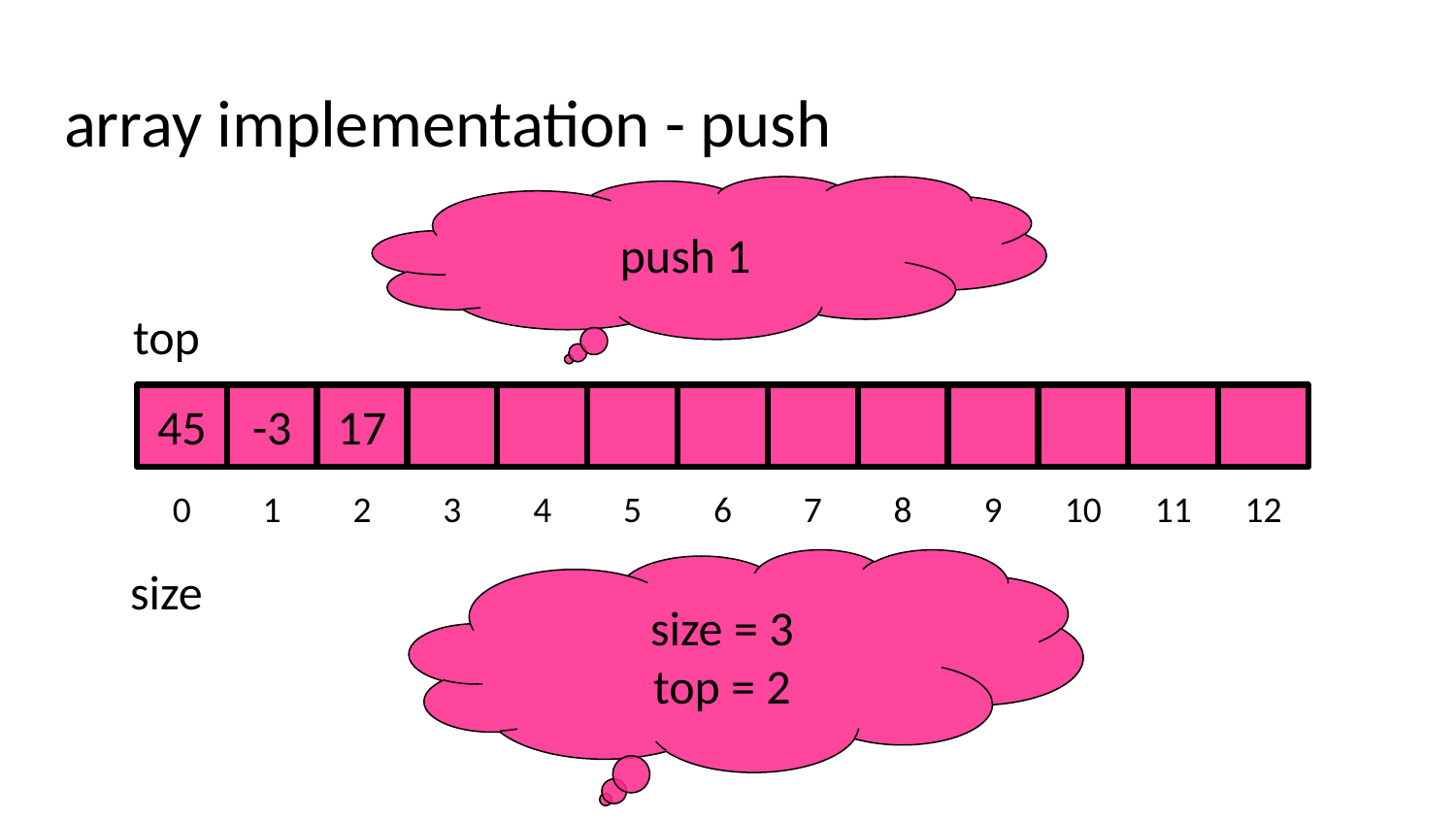

# array implementation - push
push 1
top
45
-3
17

0
1
2
3
4
5
6
7
8
9
10
11
12
size = 3
top = 2
size